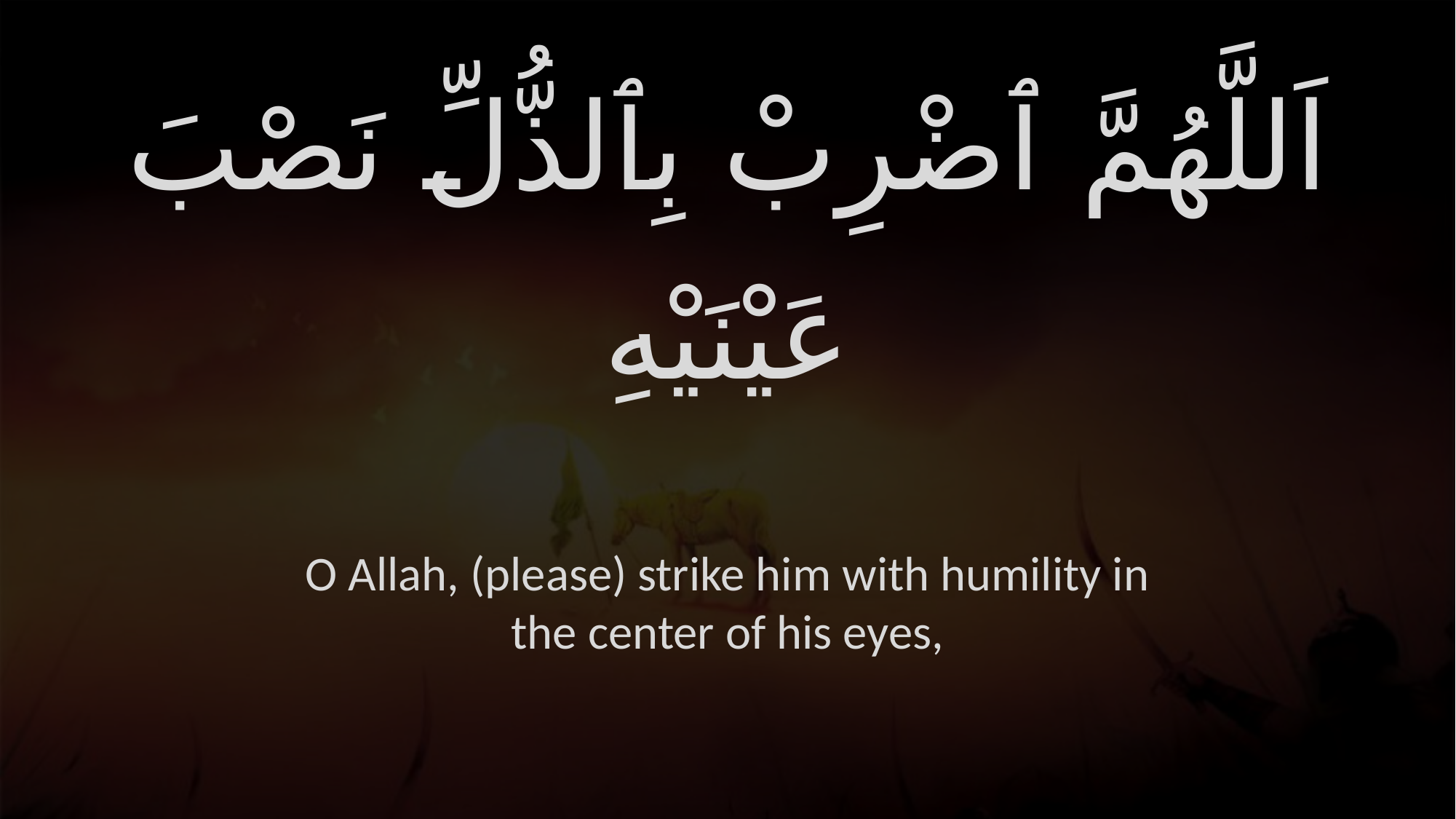

# اَللَّهُمَّ ٱضْرِبْ بِٱلذُّلِّ نَصْبَ عَيْنَيْهِ
O Allah, (please) strike him with humility in the center of his eyes,